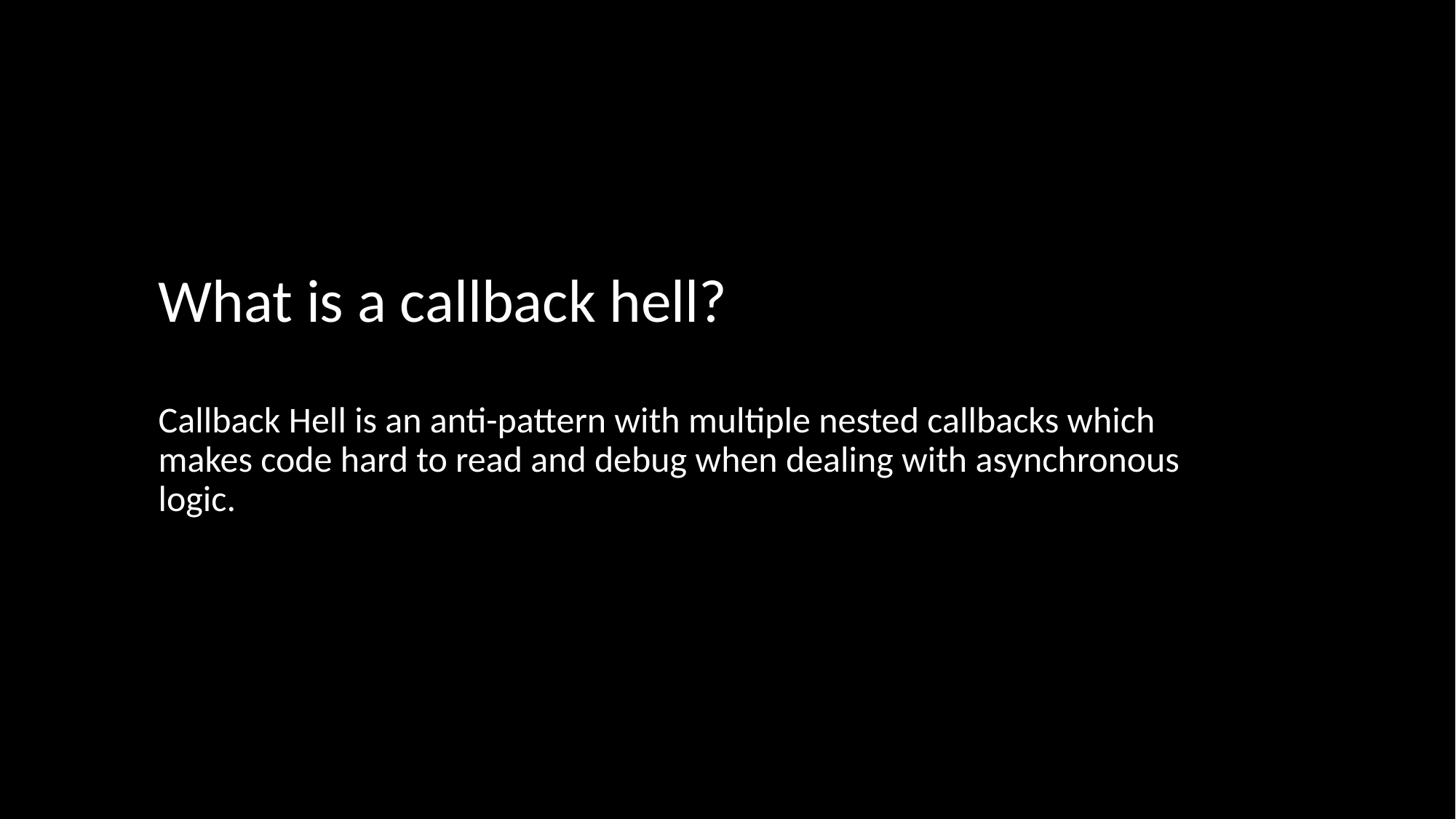

# What is a callback hell?
Callback Hell is an anti-pattern with multiple nested callbacks which makes code hard to read and debug when dealing with asynchronous logic.